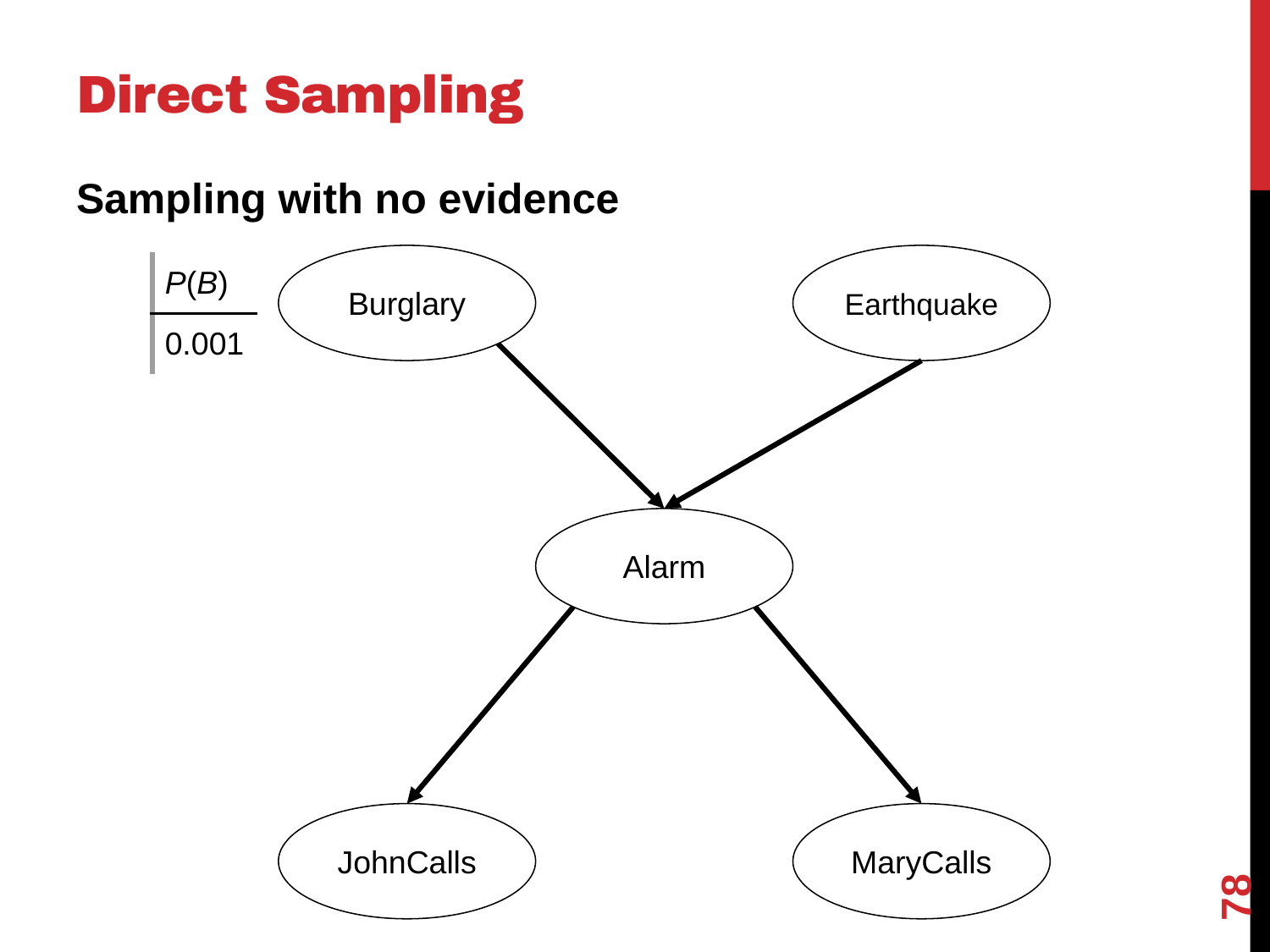

# Direct Sampling
Sampling with no evidence
Burglary
Earthquake
| P(B) |
| --- |
| 0.001 |
Alarm
JohnCalls
MaryCalls
78